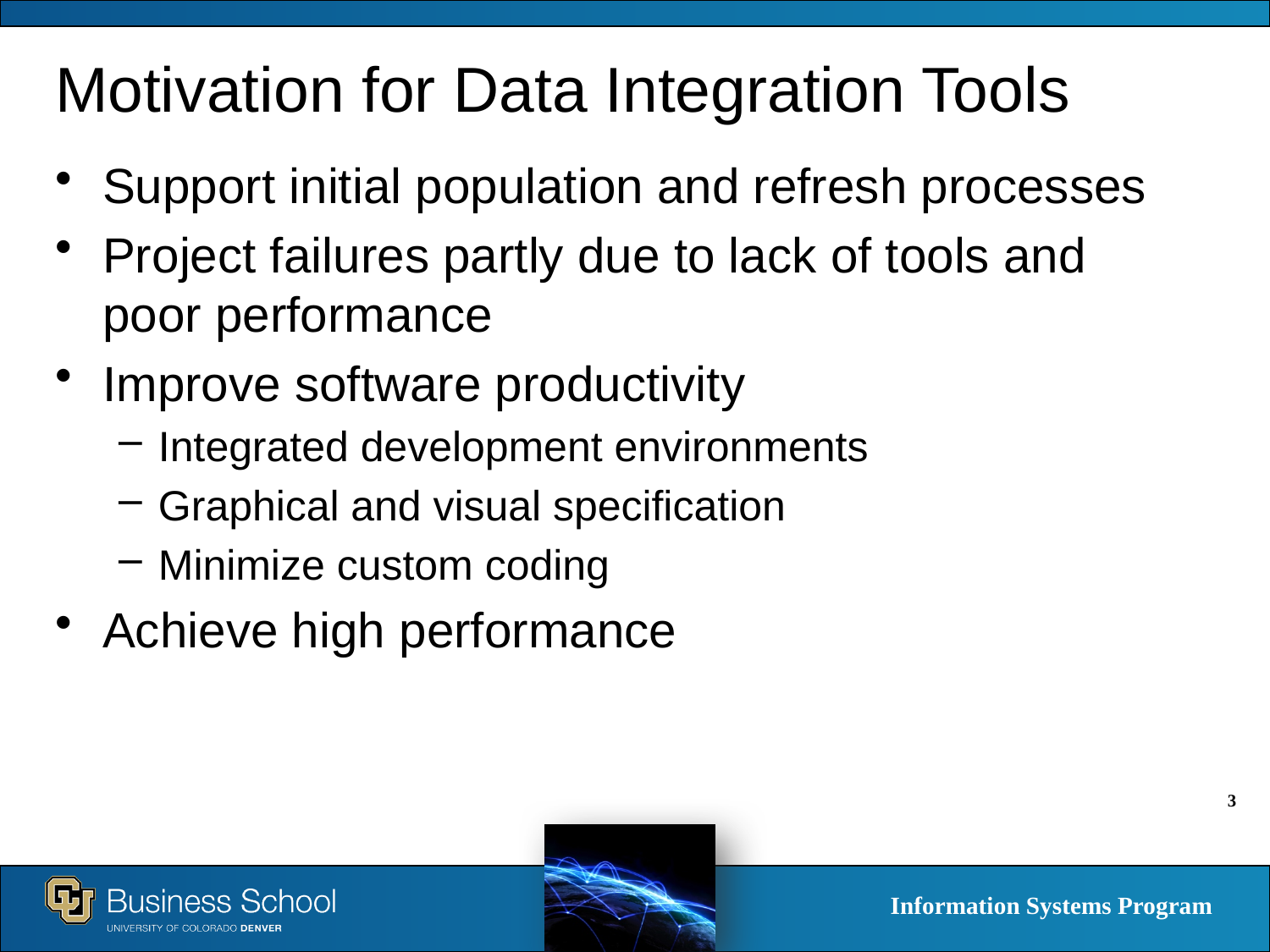

# Motivation for Data Integration Tools
Support initial population and refresh processes
Project failures partly due to lack of tools and poor performance
Improve software productivity
Integrated development environments
Graphical and visual specification
Minimize custom coding
Achieve high performance